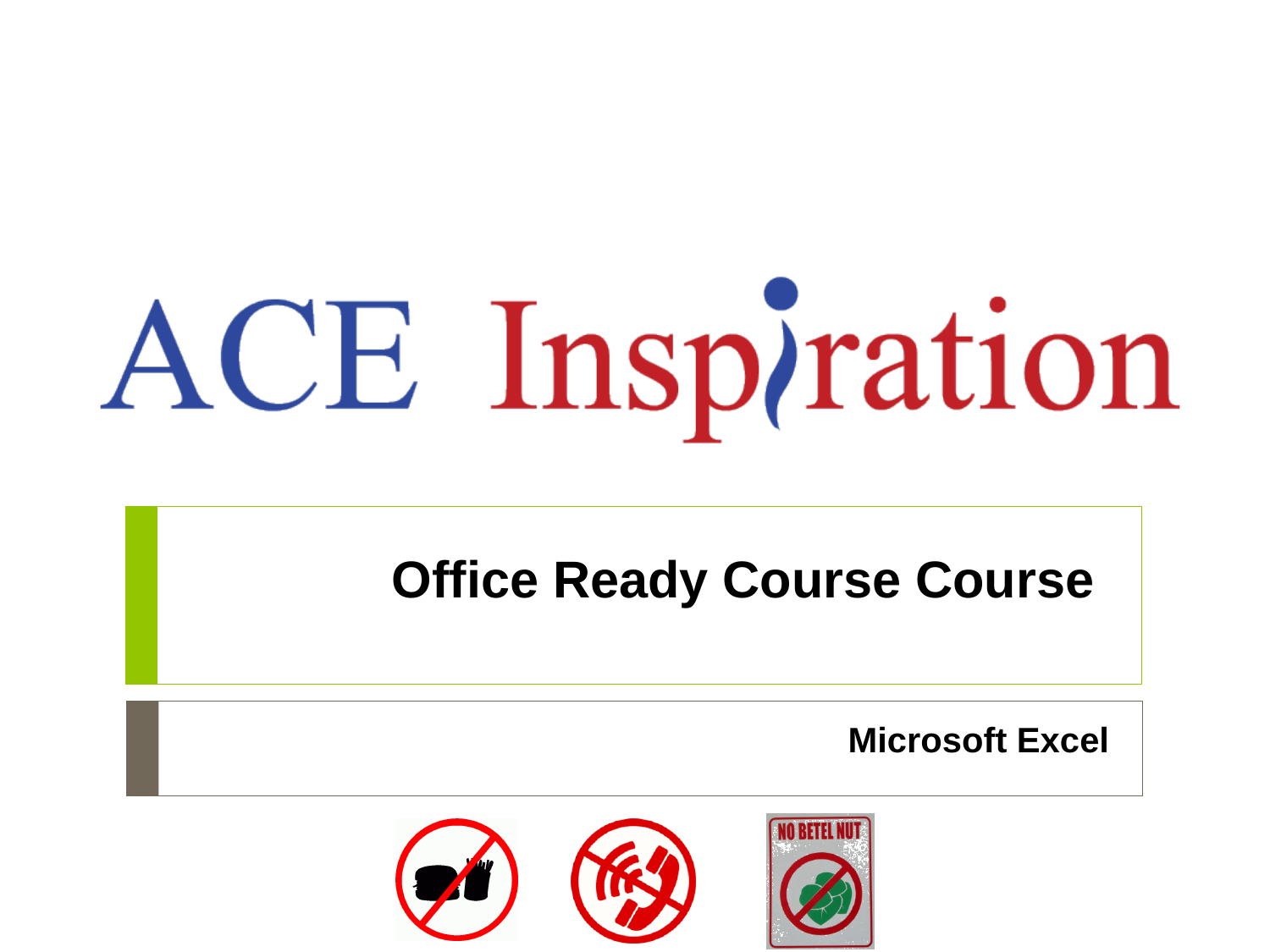

# Office Ready Course Course
Microsoft Excel